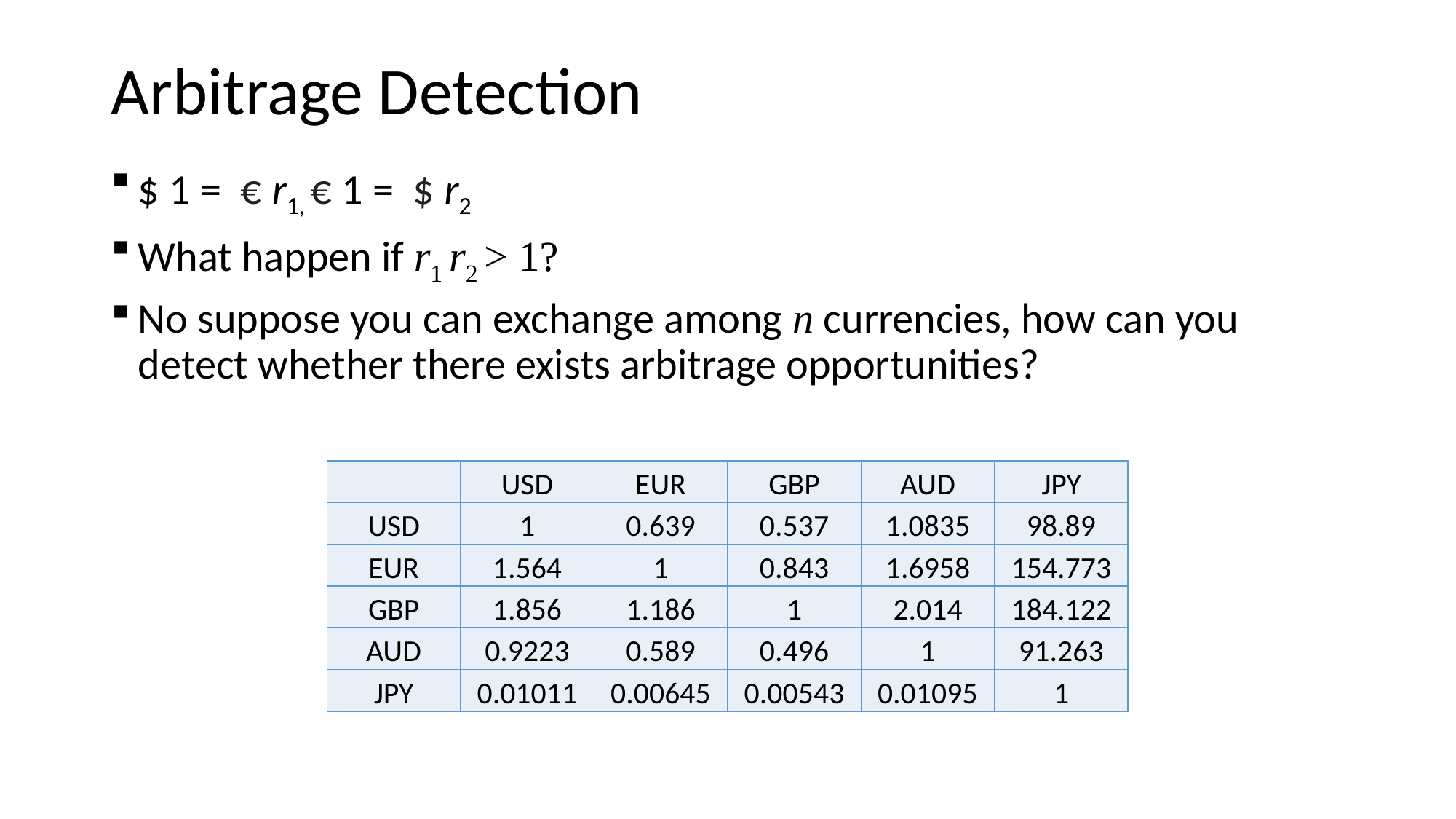

# Arbitrage Detection
$ 1 =  € r1, € 1 =  $ r2
What happen if r1 r2 > 1?
No suppose you can exchange among n currencies, how can you detect whether there exists arbitrage opportunities?
|  | USD | EUR | GBP | AUD | JPY |
| --- | --- | --- | --- | --- | --- |
| USD | 1 | 0.639 | 0.537 | 1.0835 | 98.89 |
| EUR | 1.564 | 1 | 0.843 | 1.6958 | 154.773 |
| GBP | 1.856 | 1.186 | 1 | 2.014 | 184.122 |
| AUD | 0.9223 | 0.589 | 0.496 | 1 | 91.263 |
| JPY | 0.01011 | 0.00645 | 0.00543 | 0.01095 | 1 |